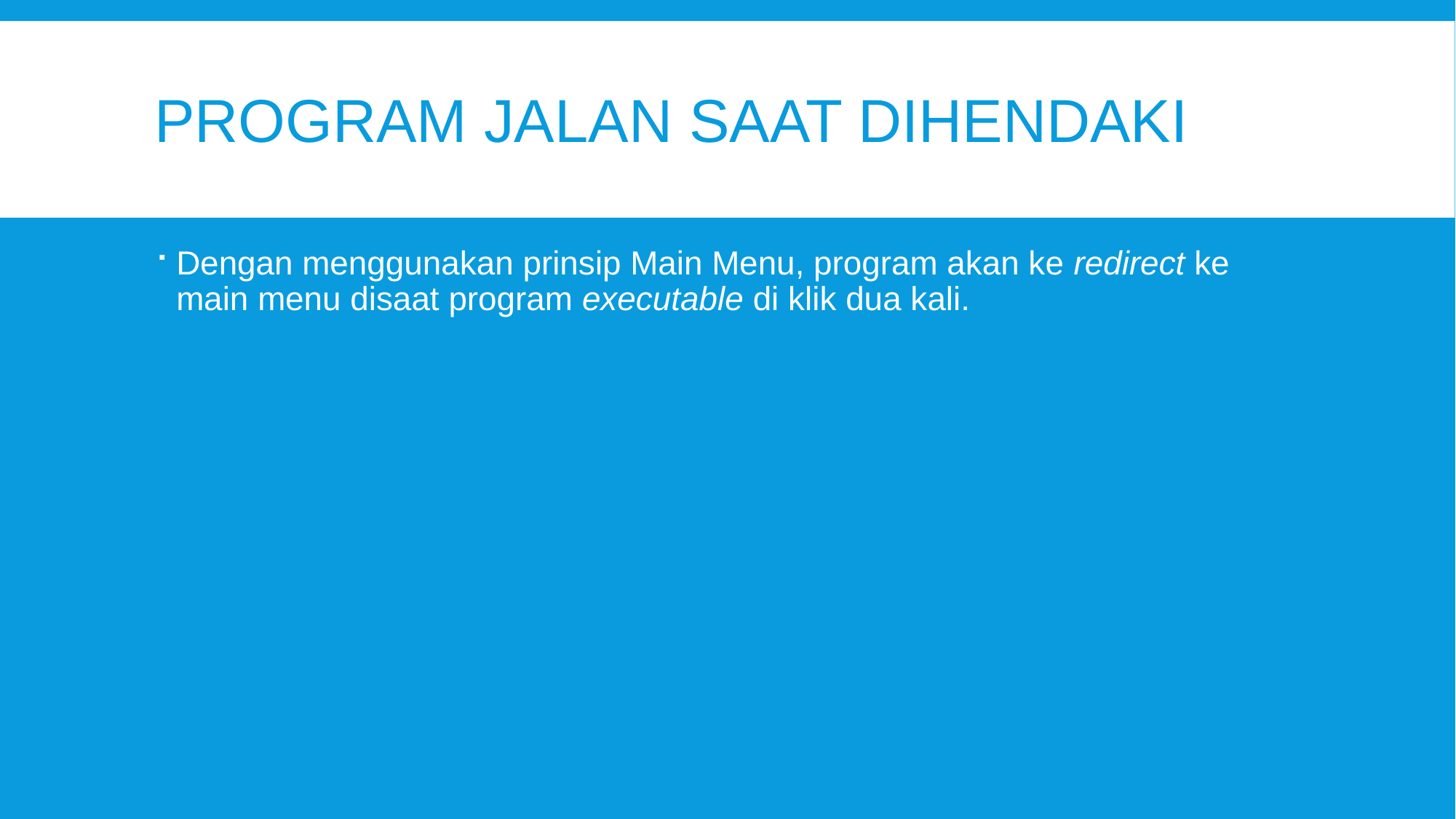

# Program Jalan Saat Dihendaki
Dengan menggunakan prinsip Main Menu, program akan ke redirect ke main menu disaat program executable di klik dua kali.